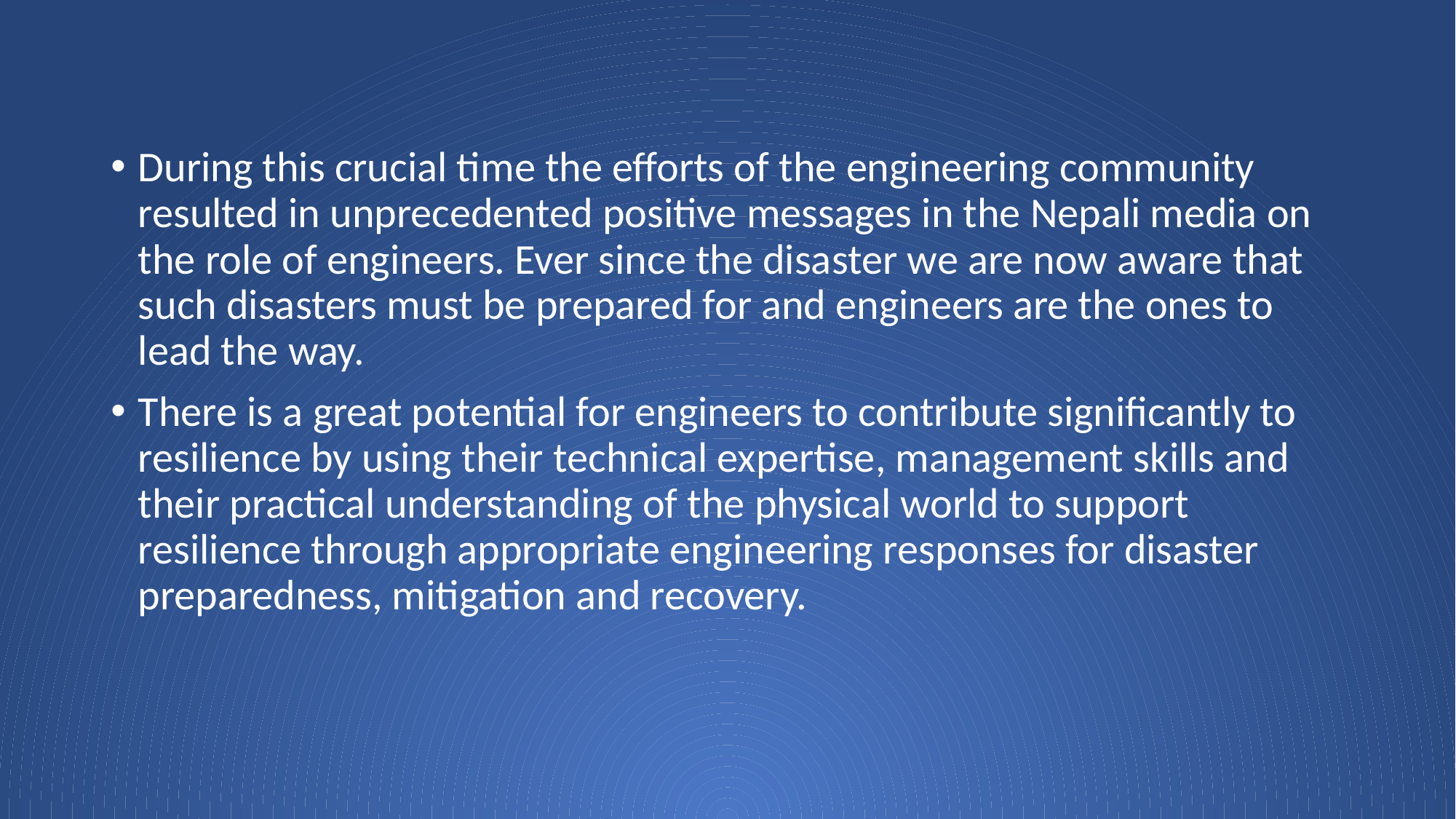

#
During this crucial time the efforts of the engineering community resulted in unprecedented positive messages in the Nepali media on the role of engineers. Ever since the disaster we are now aware that such disasters must be prepared for and engineers are the ones to lead the way.
There is a great potential for engineers to contribute significantly to resilience by using their technical expertise, management skills and their practical understanding of the physical world to support resilience through appropriate engineering responses for disaster preparedness, mitigation and recovery.